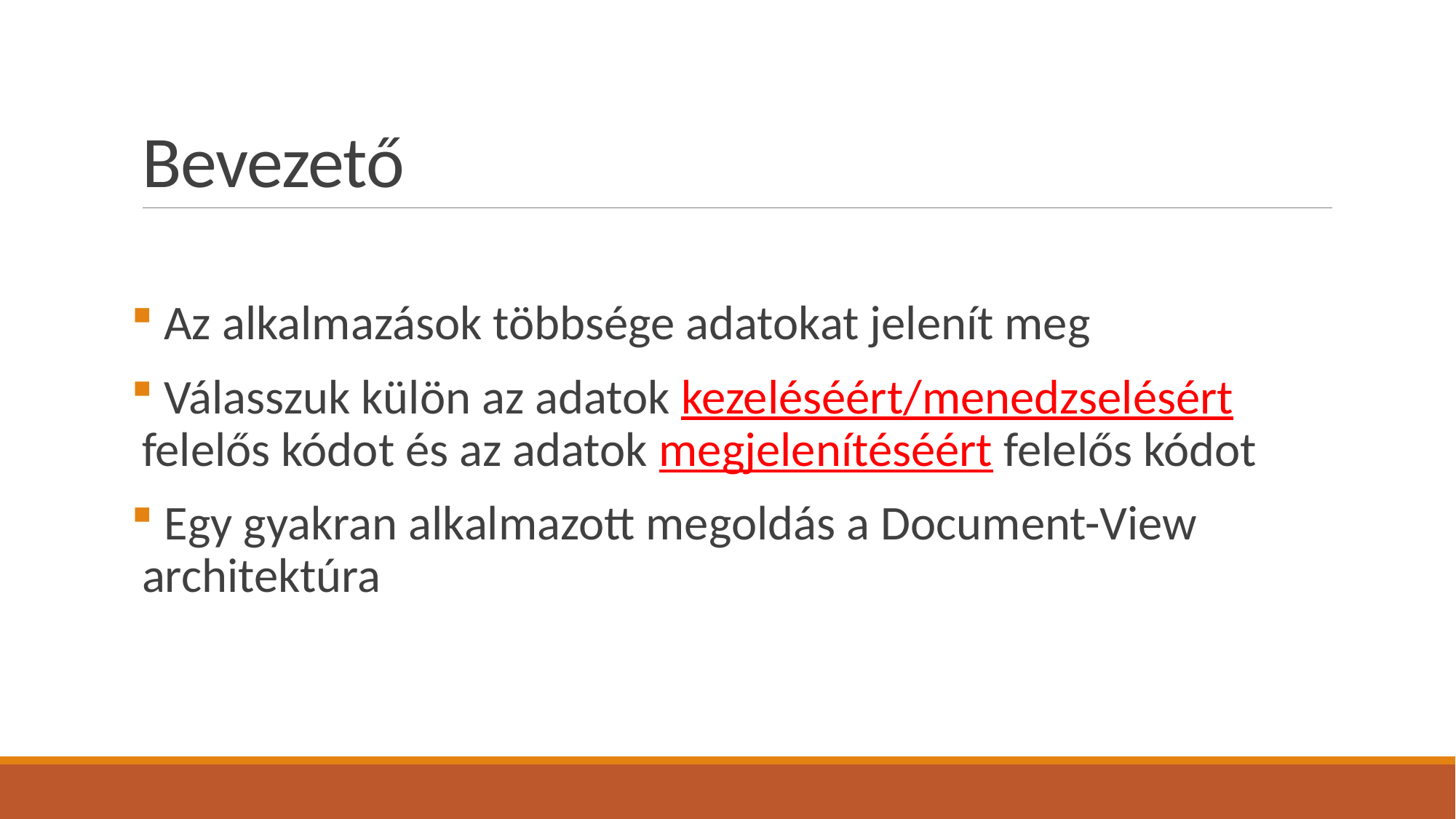

# Bevezető

 Az alkalmazások többsége adatokat jelenít meg
 Válasszuk külön az adatok kezeléséért/menedzselésért felelős kódot és az adatok megjelenítéséért felelős kódot
 Egy gyakran alkalmazott megoldás a Document-View architektúra